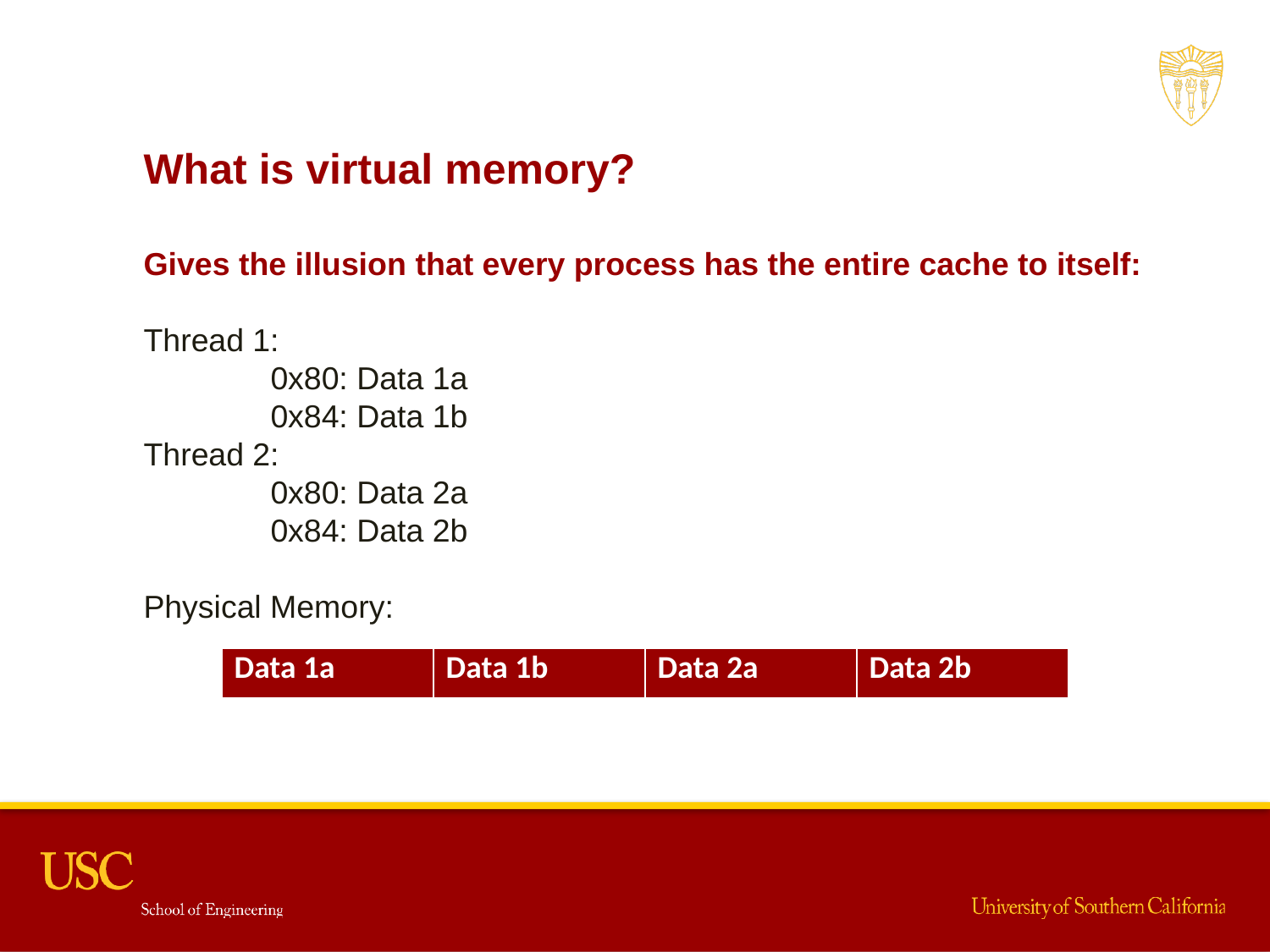

What is virtual memory?

Gives the illusion that every process has the entire cache to itself:

Thread 1:
	0x80: Data 1a
	0x84: Data 1b
Thread 2:
	0x80: Data 2a
	0x84: Data 2b

Physical Memory:

| Data 1a | Data 1b | Data 2a | Data 2b |
| --- | --- | --- | --- |